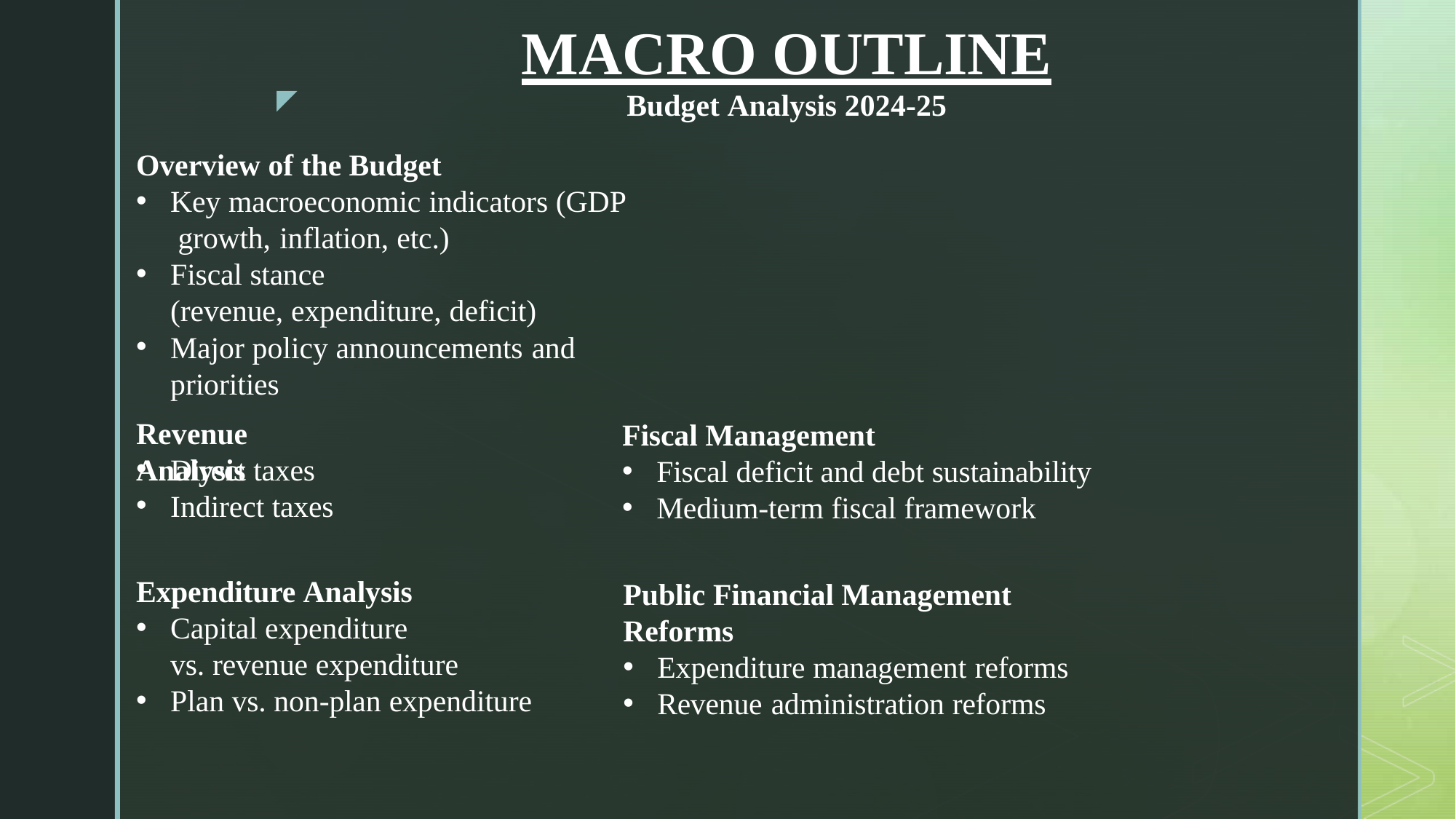

# MACRO OUTLINE
Budget Analysis 2024-25
◤
Overview of the Budget
Key macroeconomic indicators (GDP  growth, inflation, etc.)
Fiscal stance
(revenue, expenditure, deficit)
Major policy announcements and priorities
Revenue Analysis
Fiscal Management
Direct taxes
Indirect taxes
Fiscal deficit and debt sustainability
Medium-term fiscal framework
Expenditure Analysis
Public Financial Management
Reforms
Capital expenditure
vs. revenue expenditure
Plan vs. non-plan expenditure
Expenditure management reforms
Revenue administration reforms